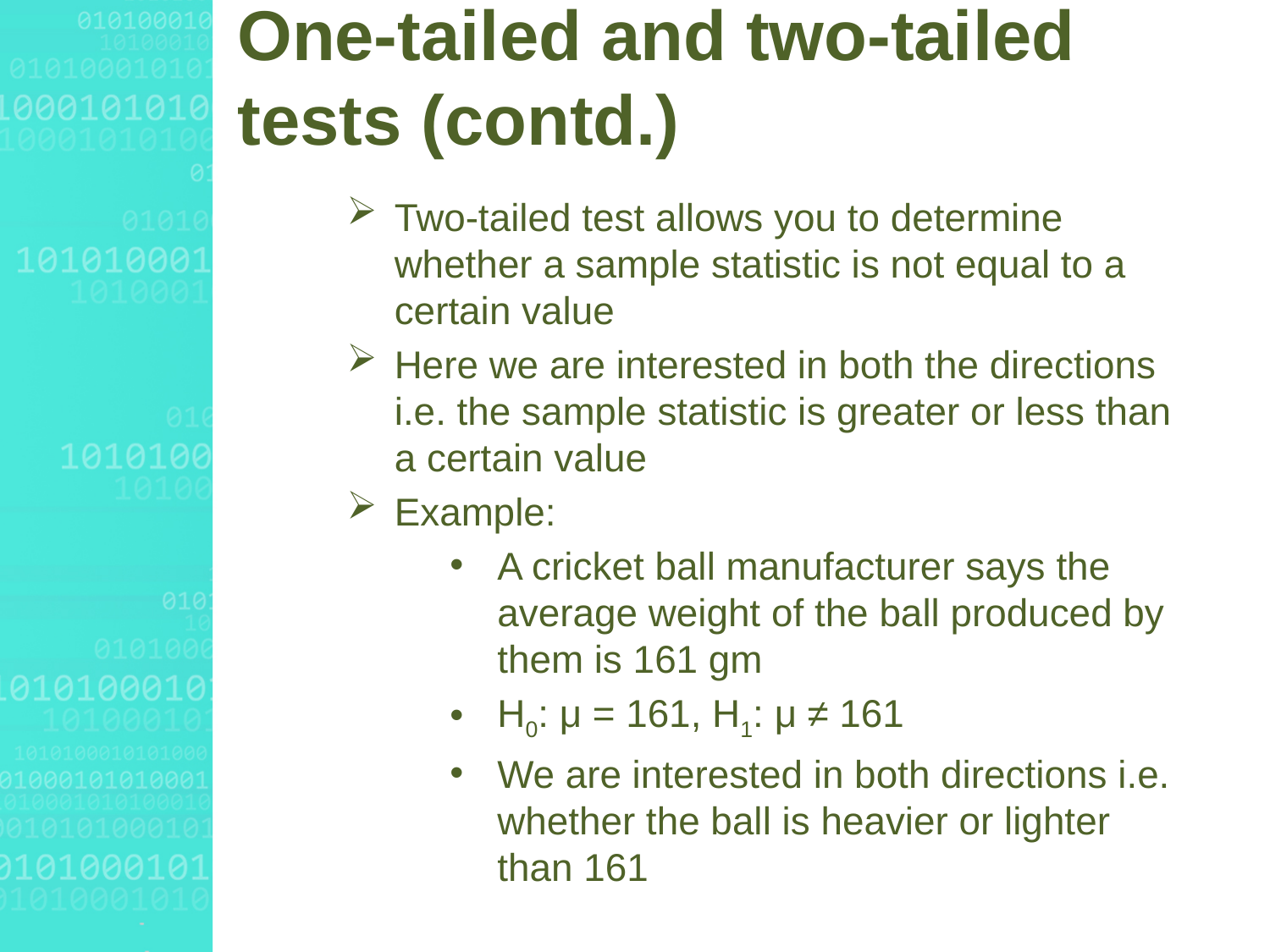

# One-tailed and two-tailed tests (contd.)
Two-tailed test allows you to determine whether a sample statistic is not equal to a certain value
Here we are interested in both the directions i.e. the sample statistic is greater or less than a certain value
Example:
A cricket ball manufacturer says the average weight of the ball produced by them is 161 gm
H0: μ = 161, H1: μ ≠ 161
We are interested in both directions i.e. whether the ball is heavier or lighter than 161